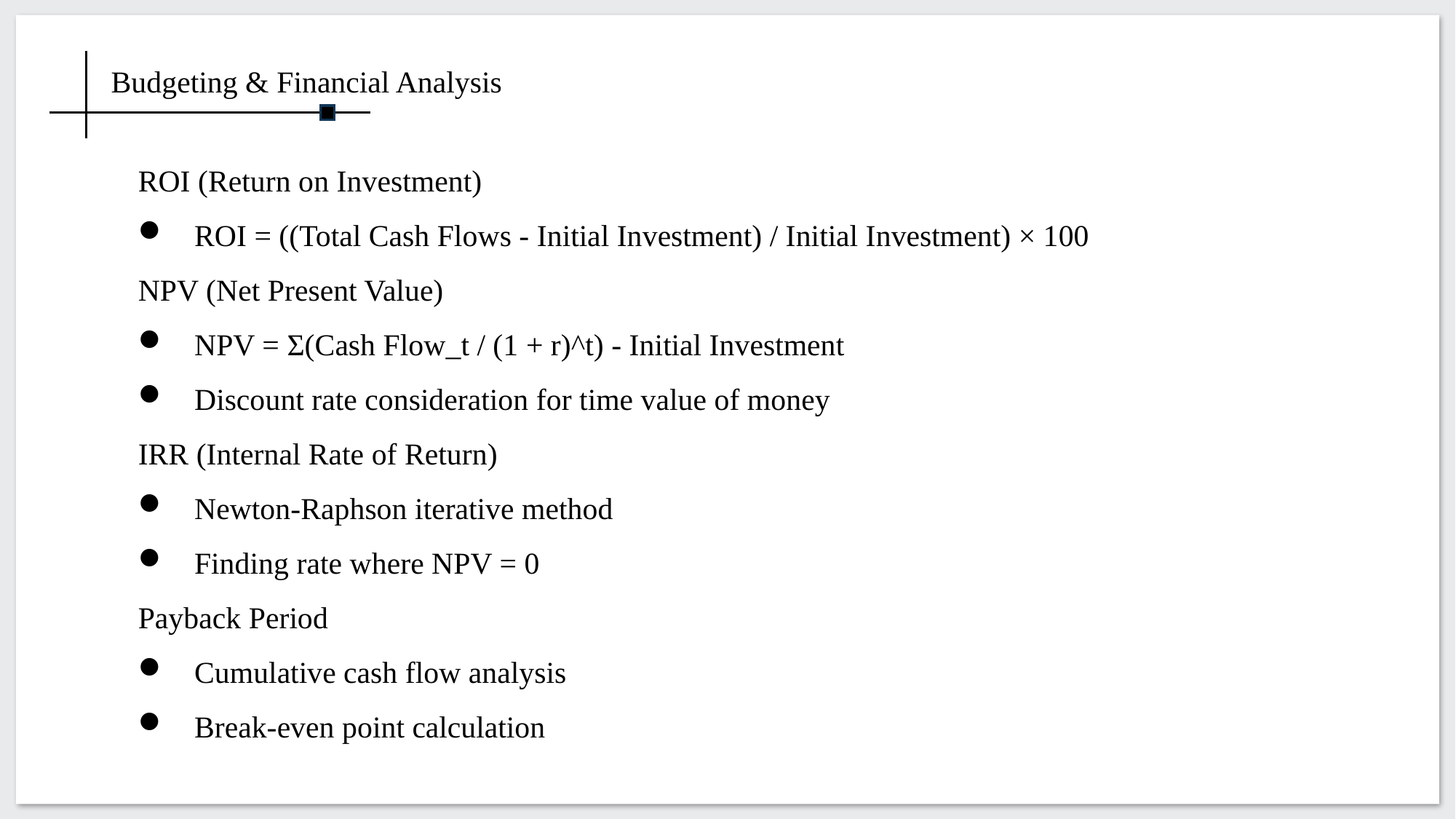

Budgeting & Financial Analysis

ROI (Return on Investment)
  ROI = ((Total Cash Flows - Initial Investment) / Initial Investment) × 100
NPV (Net Present Value)
  NPV = Σ(Cash Flow_t / (1 + r)^t) - Initial Investment
  Discount rate consideration for time value of money
IRR (Internal Rate of Return)
  Newton-Raphson iterative method
  Finding rate where NPV = 0
Payback Period
  Cumulative cash flow analysis
  Break-even point calculation